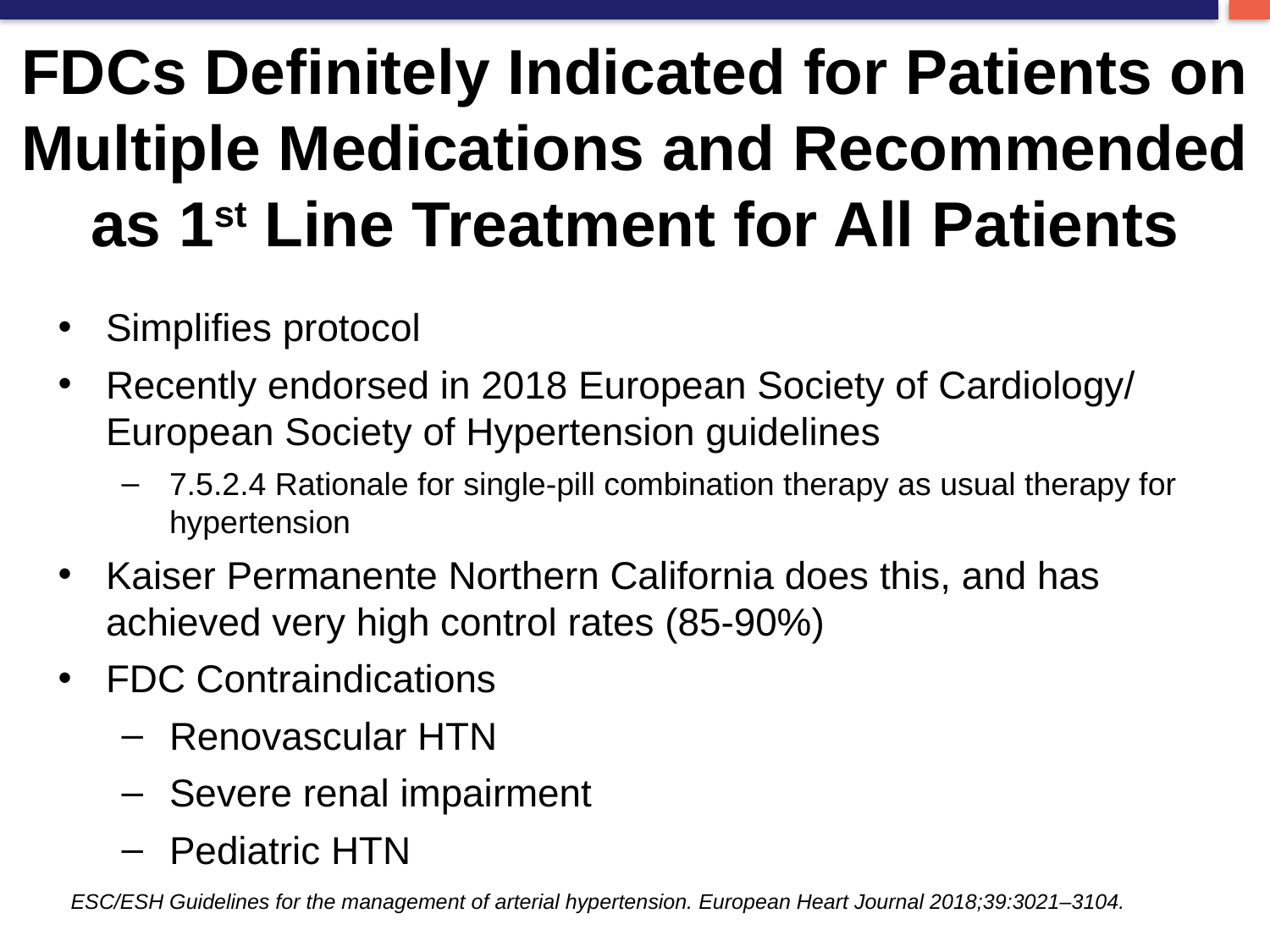

# FDCs Definitely Indicated for Patients on Multiple Medications and Recommended as 1st Line Treatment for All Patients
Simplifies protocol
Recently endorsed in 2018 European Society of Cardiology/ European Society of Hypertension guidelines
7.5.2.4 Rationale for single-pill combination therapy as usual therapy for hypertension
Kaiser Permanente Northern California does this, and has achieved very high control rates (85-90%)
FDC Contraindications
Renovascular HTN
Severe renal impairment
Pediatric HTN
ESC/ESH Guidelines for the management of arterial hypertension. European Heart Journal 2018;39:3021–3104.